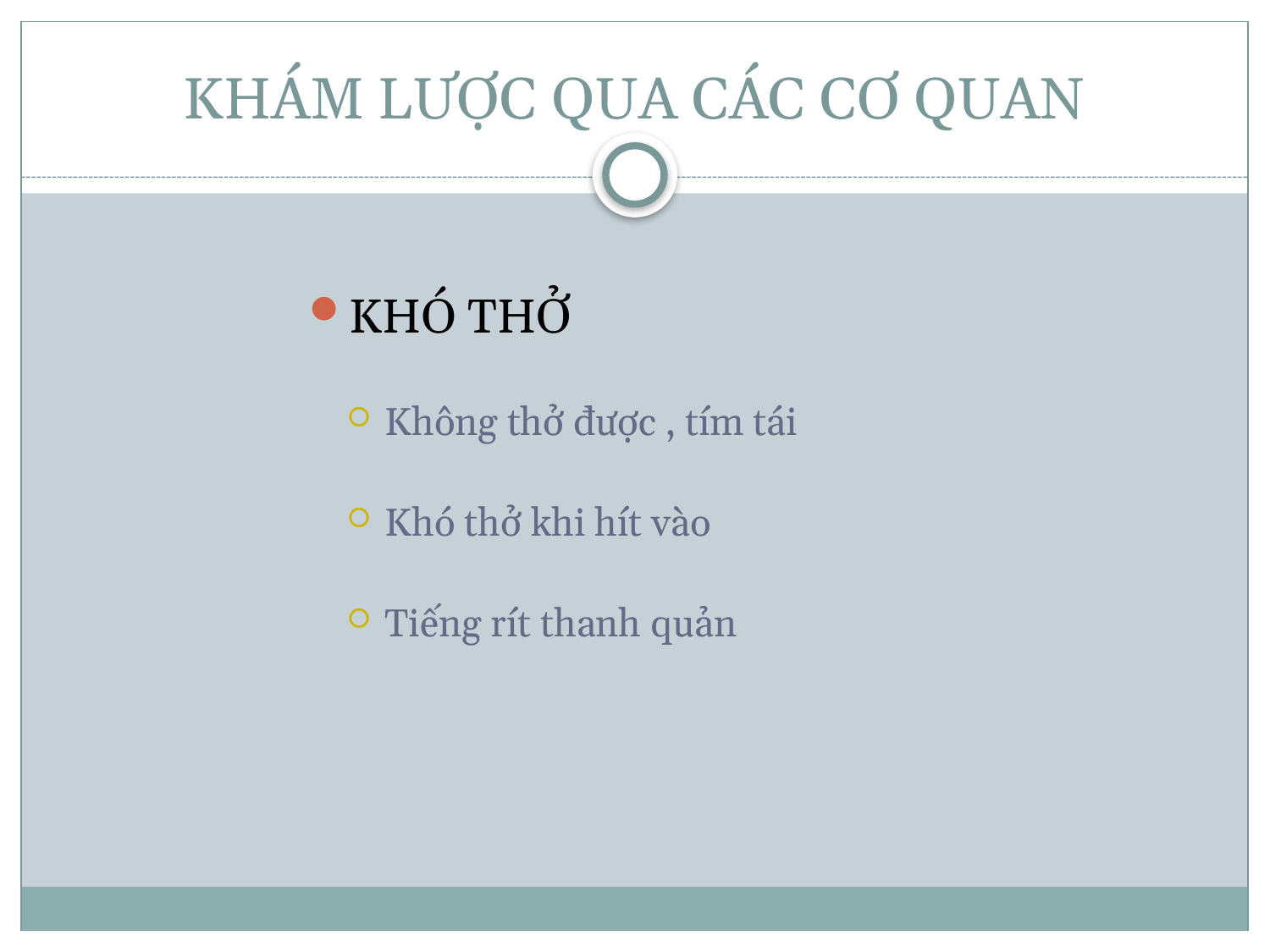

# KHÁM LƯỢC QUA CÁC CƠ QUAN
KHÓ THỞ
Không thở được , tím tái
Khó thở khi hít vào
Tiếng rít thanh quản